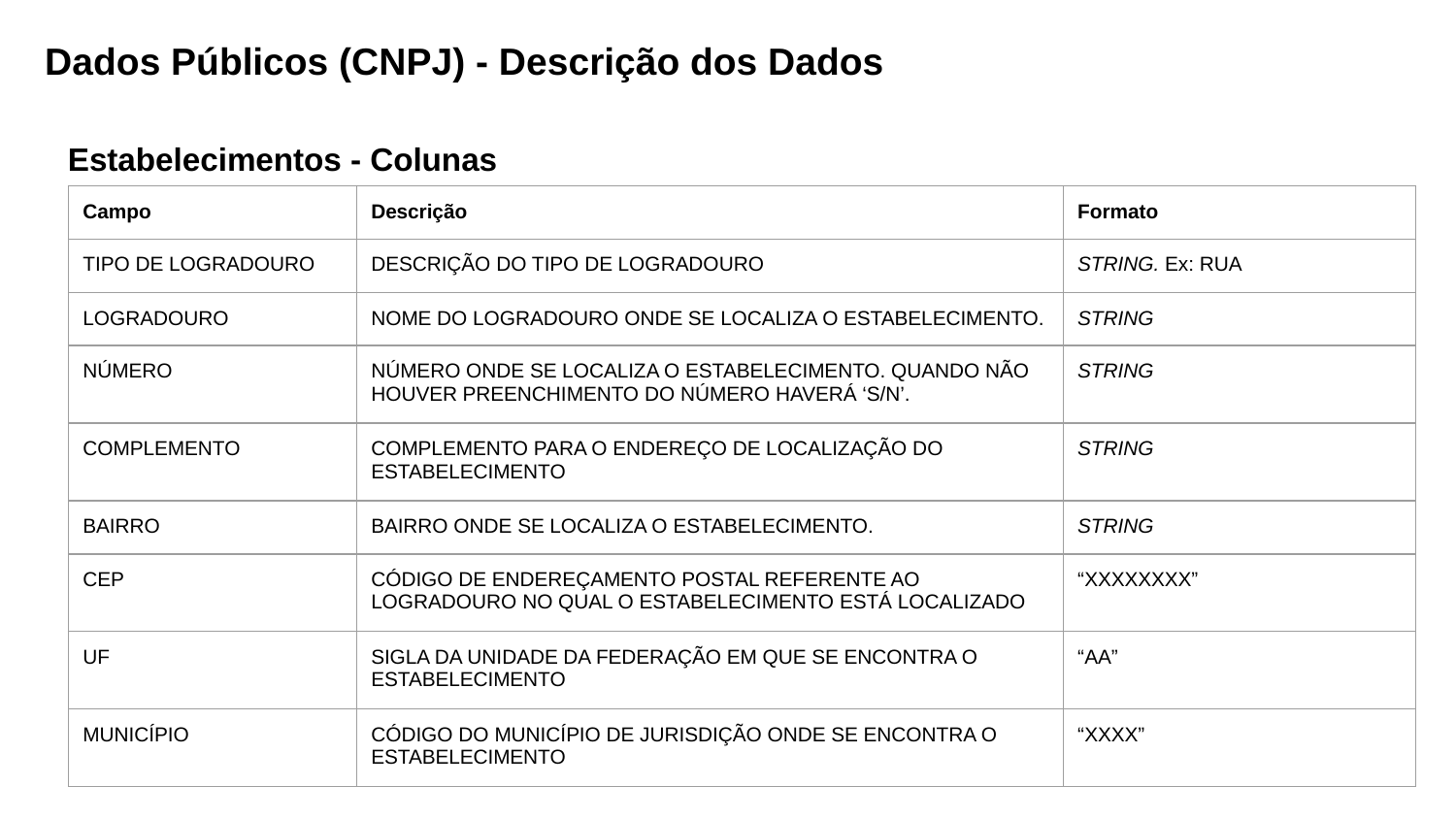

Dados Públicos (CNPJ) - Descrição dos Dados

Estabelecimentos - Colunas
| Campo | Descrição | Formato |
| --- | --- | --- |
| TIPO DE LOGRADOURO | DESCRIÇÃO DO TIPO DE LOGRADOURO | STRING. Ex: RUA |
| LOGRADOURO | NOME DO LOGRADOURO ONDE SE LOCALIZA O ESTABELECIMENTO. | STRING |
| NÚMERO | NÚMERO ONDE SE LOCALIZA O ESTABELECIMENTO. QUANDO NÃO HOUVER PREENCHIMENTO DO NÚMERO HAVERÁ ‘S/N’. | STRING |
| COMPLEMENTO | COMPLEMENTO PARA O ENDEREÇO DE LOCALIZAÇÃO DO ESTABELECIMENTO | STRING |
| BAIRRO | BAIRRO ONDE SE LOCALIZA O ESTABELECIMENTO. | STRING |
| CEP | CÓDIGO DE ENDEREÇAMENTO POSTAL REFERENTE AO LOGRADOURO NO QUAL O ESTABELECIMENTO ESTÁ LOCALIZADO | “XXXXXXXX” |
| UF | SIGLA DA UNIDADE DA FEDERAÇÃO EM QUE SE ENCONTRA O ESTABELECIMENTO | “AA” |
| MUNICÍPIO | CÓDIGO DO MUNICÍPIO DE JURISDIÇÃO ONDE SE ENCONTRA O ESTABELECIMENTO | “XXXX” |